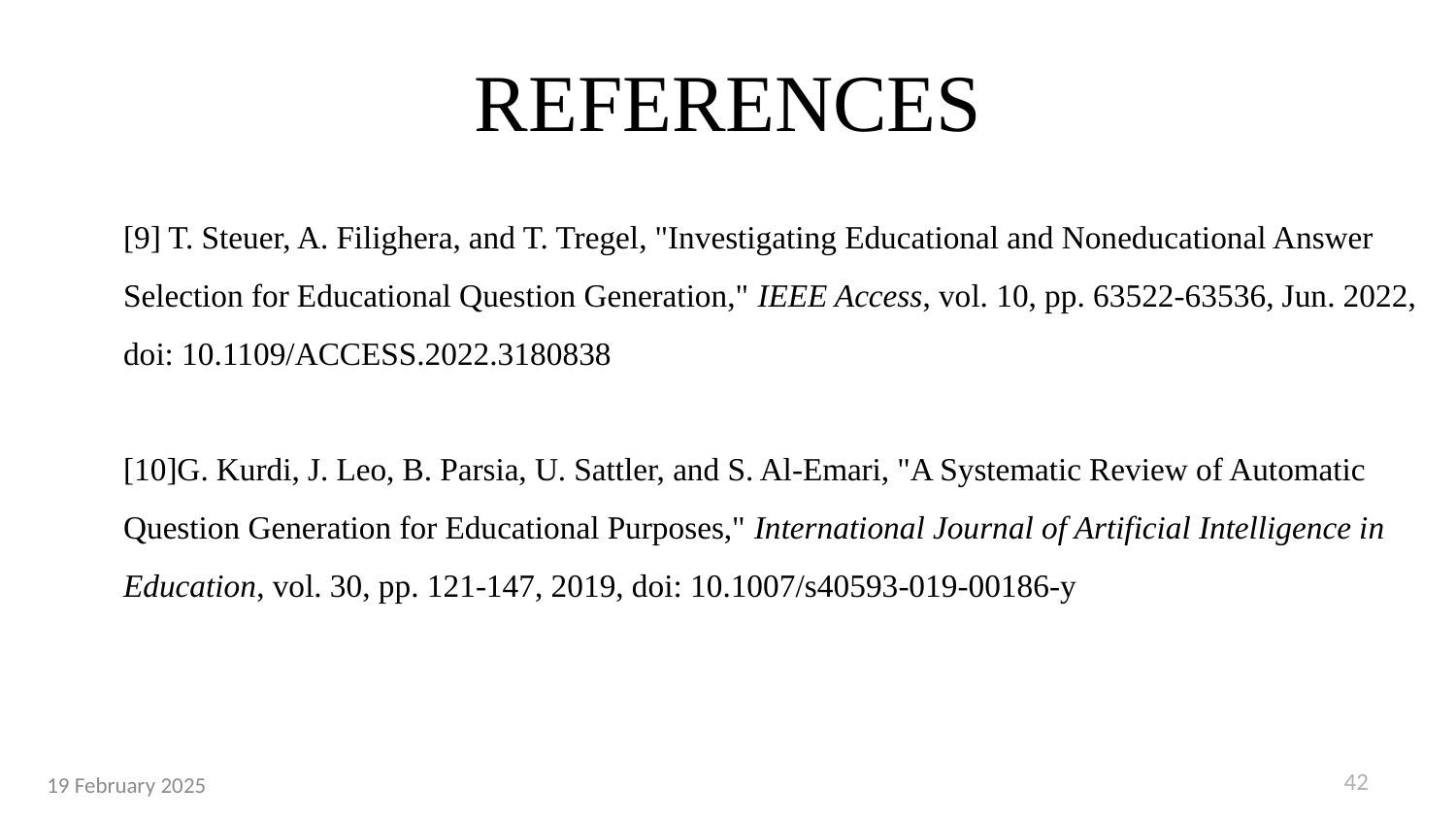

# REFERENCES

[9] T. Steuer, A. Filighera, and T. Tregel, "Investigating Educational and Noneducational Answer Selection for Educational Question Generation," IEEE Access, vol. 10, pp. 63522-63536, Jun. 2022, doi: 10.1109/ACCESS.2022.3180838​

[10]G. Kurdi, J. Leo, B. Parsia, U. Sattler, and S. Al-Emari, "A Systematic Review of Automatic Question Generation for Educational Purposes," International Journal of Artificial Intelligence in Education, vol. 30, pp. 121-147, 2019, doi: 10.1007/s40593-019-00186-y

42

19 February 2025